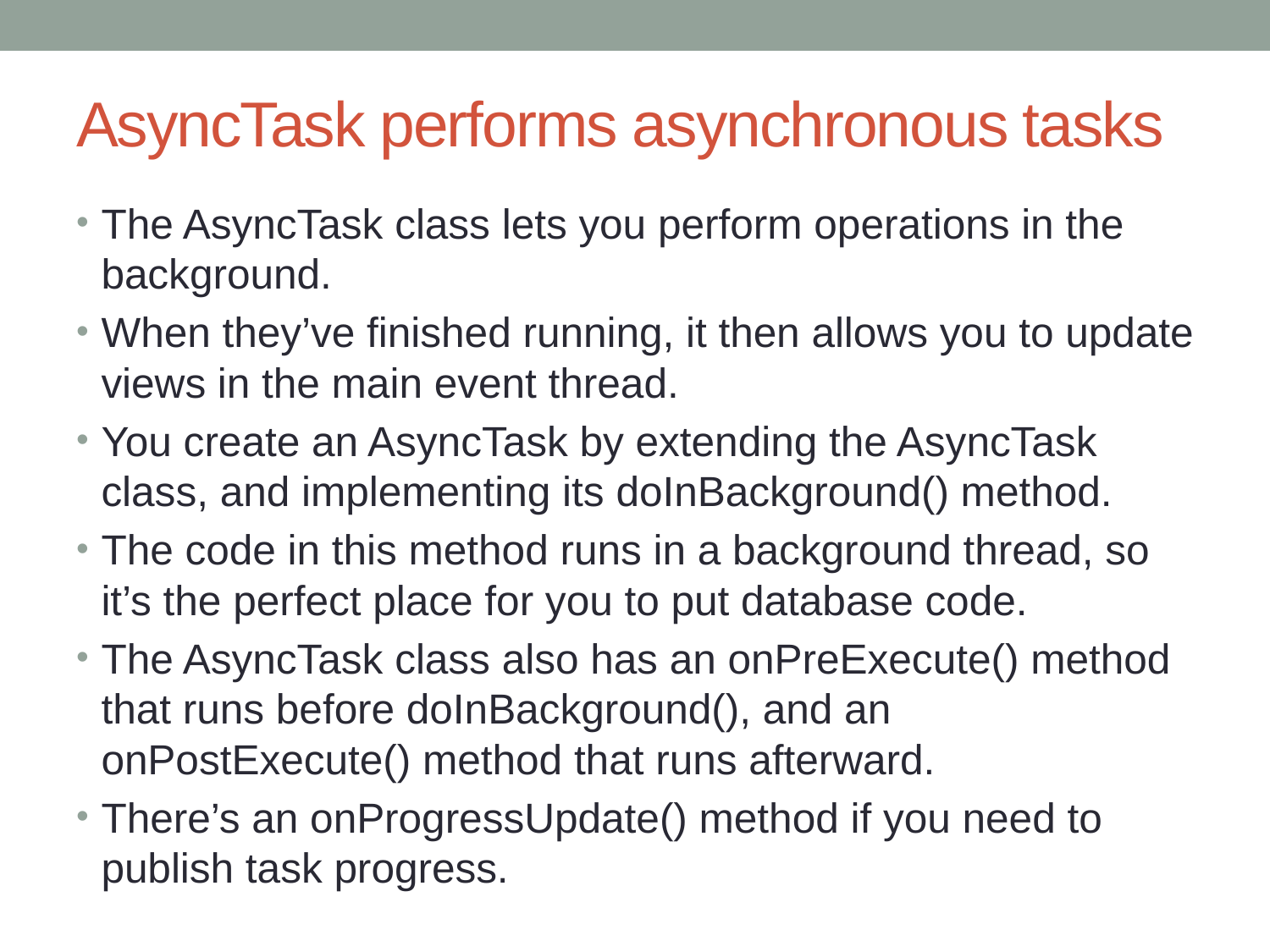

# AsyncTask performs asynchronous tasks
The AsyncTask class lets you perform operations in the background.
When they’ve finished running, it then allows you to update views in the main event thread.
You create an AsyncTask by extending the AsyncTask class, and implementing its doInBackground() method.
The code in this method runs in a background thread, so it’s the perfect place for you to put database code.
The AsyncTask class also has an onPreExecute() method that runs before doInBackground(), and an onPostExecute() method that runs afterward.
There’s an onProgressUpdate() method if you need to publish task progress.